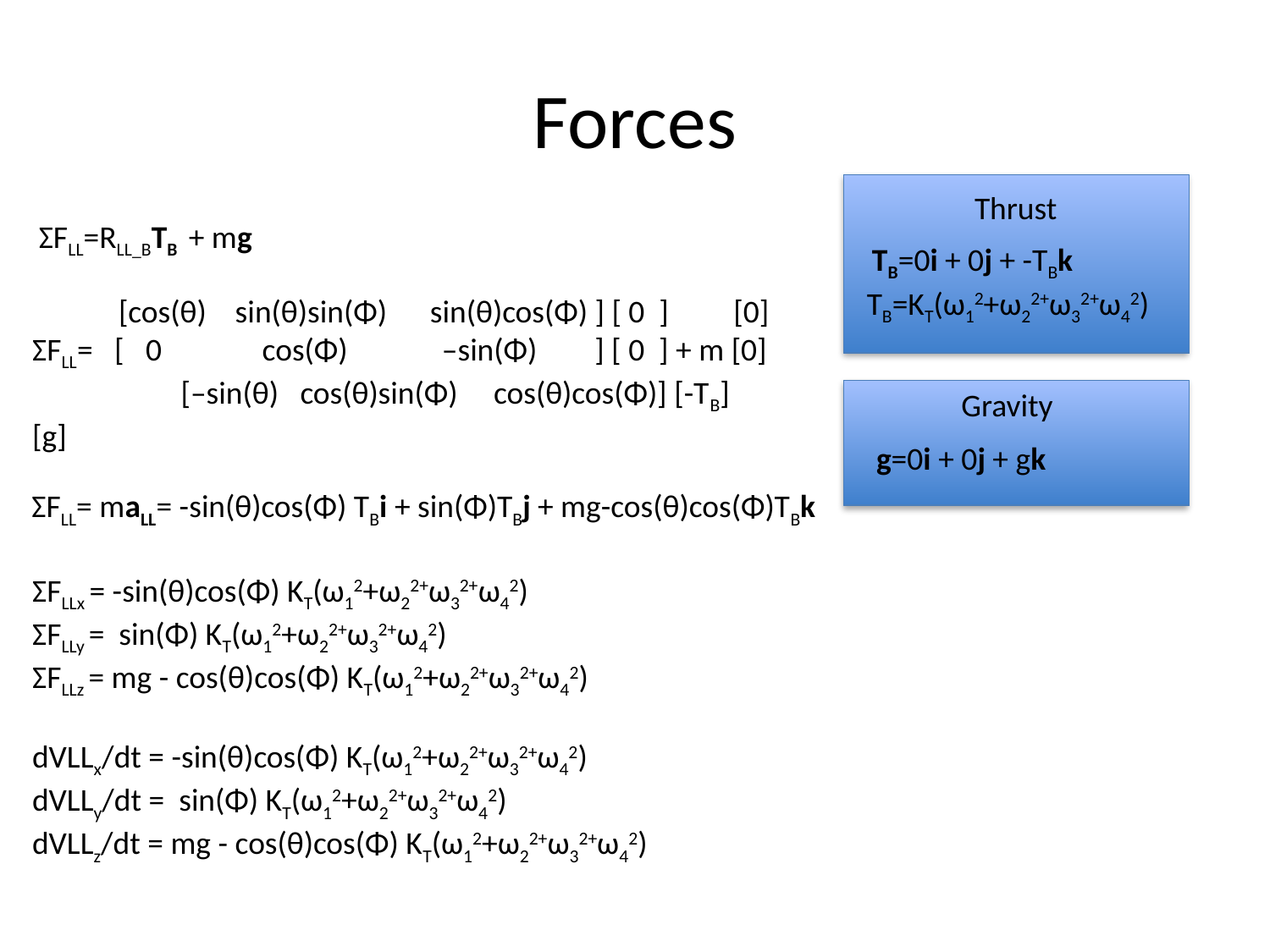

# Forces

Thrust
ΣFLL=RLL_BTB  + mg
TB=0i + 0j + -TBk
TB=KT(ω12+ω22+ω32+ω42)
            [cos(θ)    sin(θ)sin(Φ)      sin(θ)cos(Φ) ] [ 0  ]         [0]
ΣFLL=   [   0              cos(Φ)             –sin(Φ)        ] [ 0  ] + m [0]
	   [–sin(θ)   cos(θ)sin(Φ)     cos(θ)cos(Φ)] [-TB]         [g]
Gravity

g=0i + 0j + gk
ΣFLL= maLL= -sin(θ)cos(Φ) TBi + sin(Φ)TBj + mg-cos(θ)cos(Φ)TBk
ΣFLLx = -sin(θ)cos(Φ) KT(ω12+ω22+ω32+ω42)
ΣFLLy =  sin(Φ) KT(ω12+ω22+ω32+ω42)
ΣFLLz = mg - cos(θ)cos(Φ) KT(ω12+ω22+ω32+ω42)

dVLLx/dt = -sin(θ)cos(Φ) KT(ω12+ω22+ω32+ω42)
dVLLy/dt =  sin(Φ) KT(ω12+ω22+ω32+ω42)
dVLLz/dt = mg - cos(θ)cos(Φ) KT(ω12+ω22+ω32+ω42)